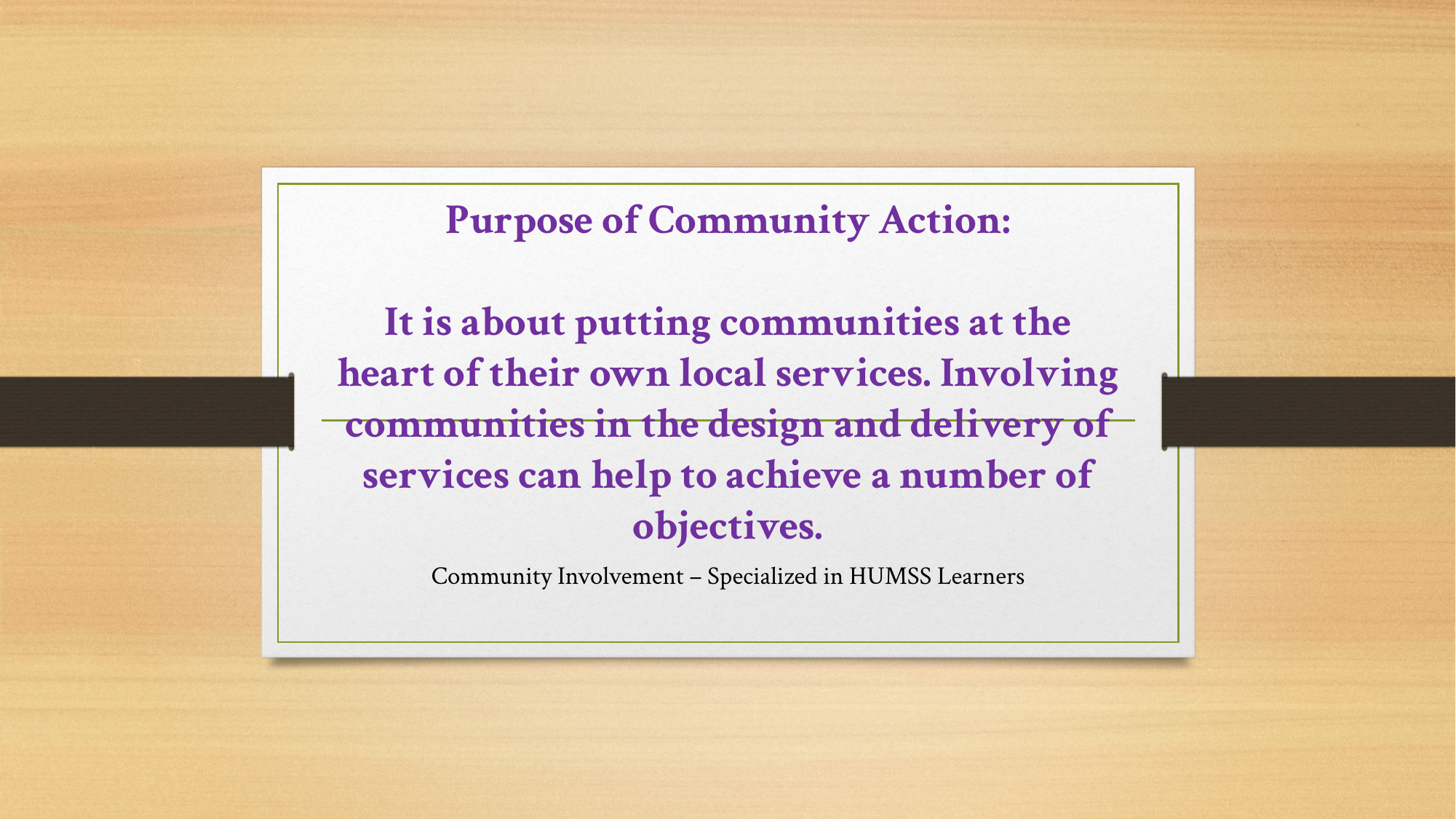

# Purpose of Community Action: It is about putting communities at the heart of their own local services. Involving communities in the design and delivery of services can help to achieve a number of objectives.
Community Involvement – Specialized in HUMSS Learners